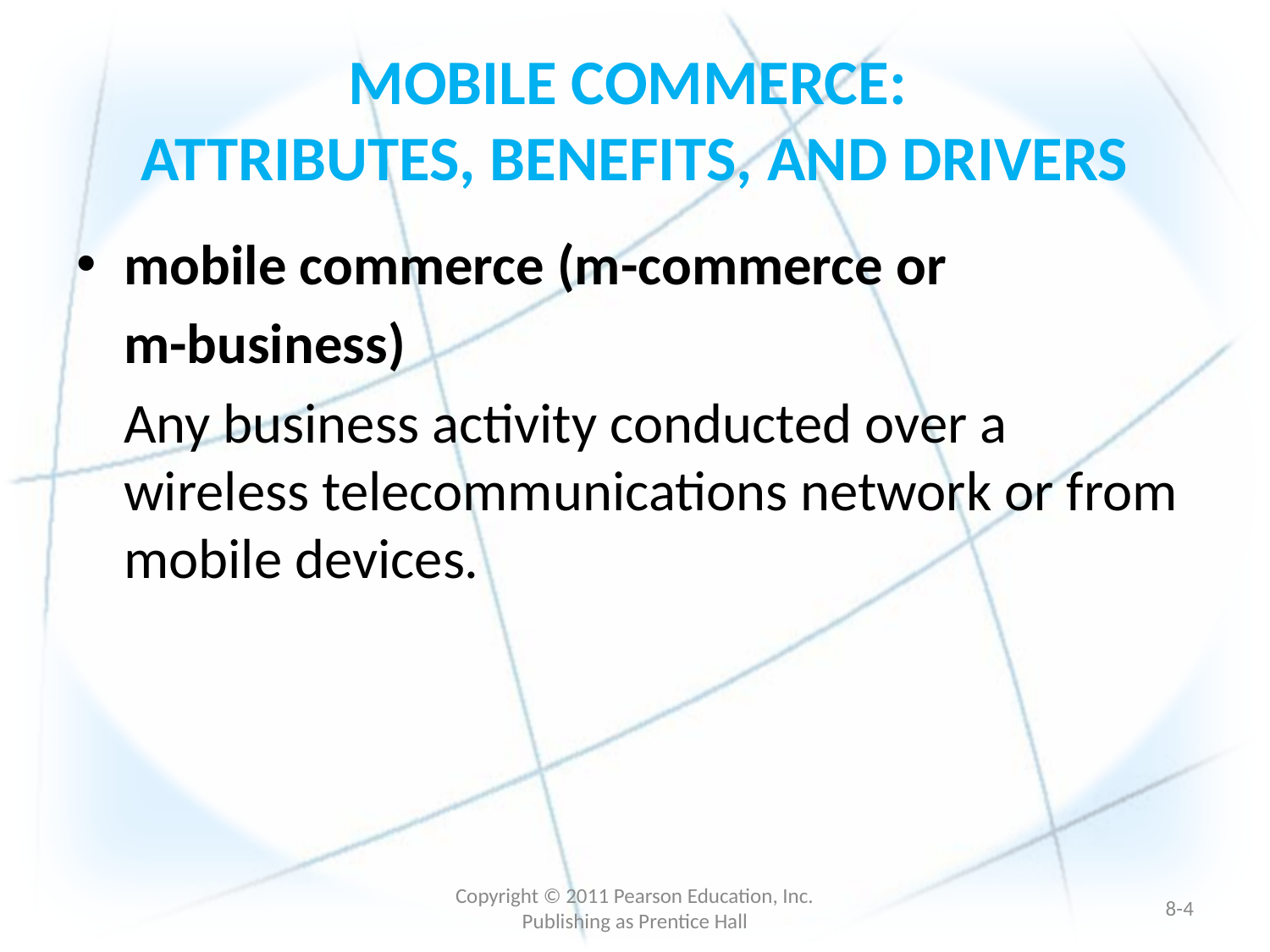

# MOBILE COMMERCE: ATTRIBUTES, BENEFITS, AND DRIVERS
mobile commerce (m-commerce or
	m-business)
	Any business activity conducted over a wireless telecommunications network or from mobile devices.
Copyright © 2011 Pearson Education, Inc. Publishing as Prentice Hall
8-4